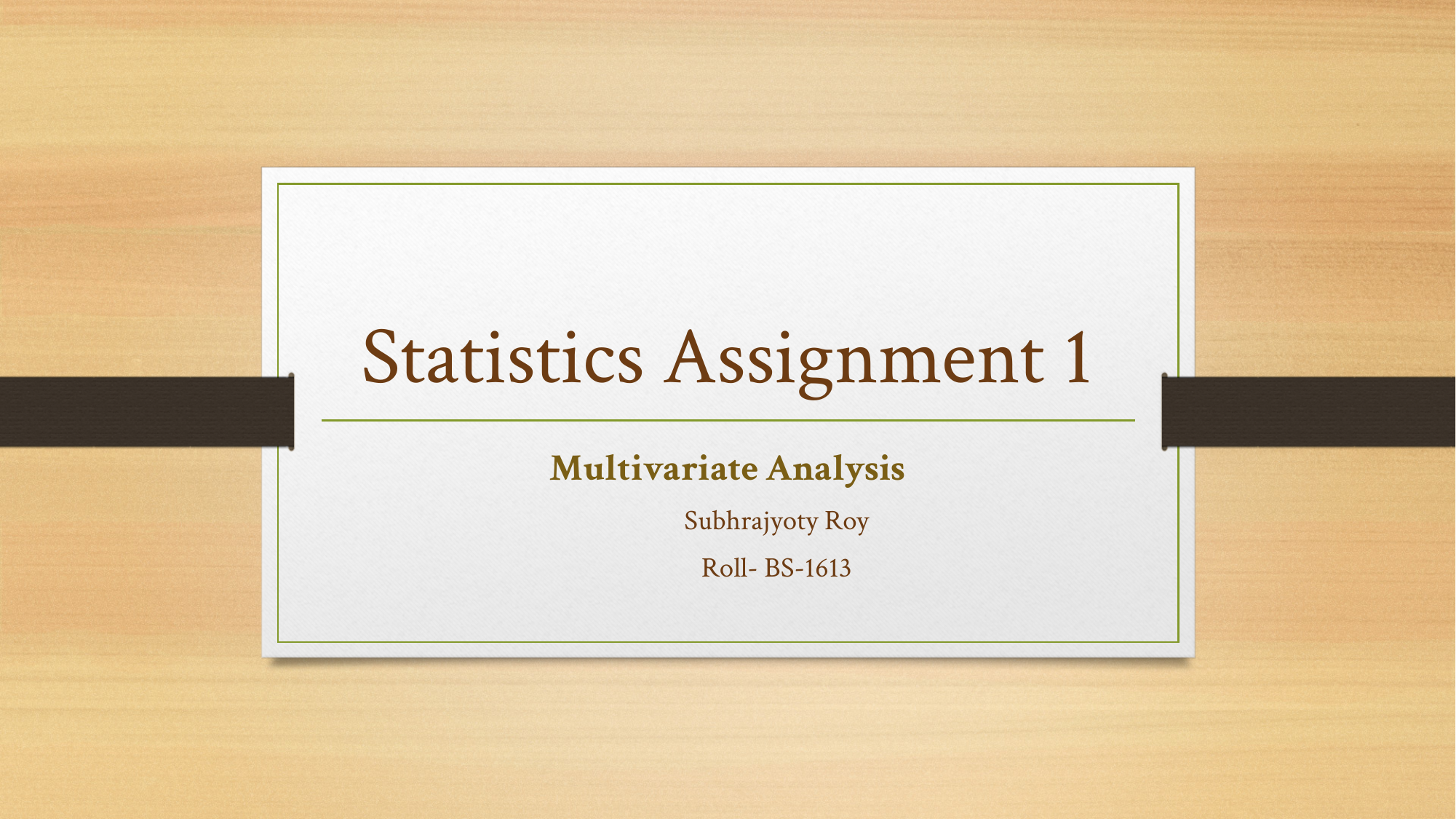

# Statistics Assignment 1
Multivariate Analysis
									Subhrajyoty Roy
									Roll- BS-1613